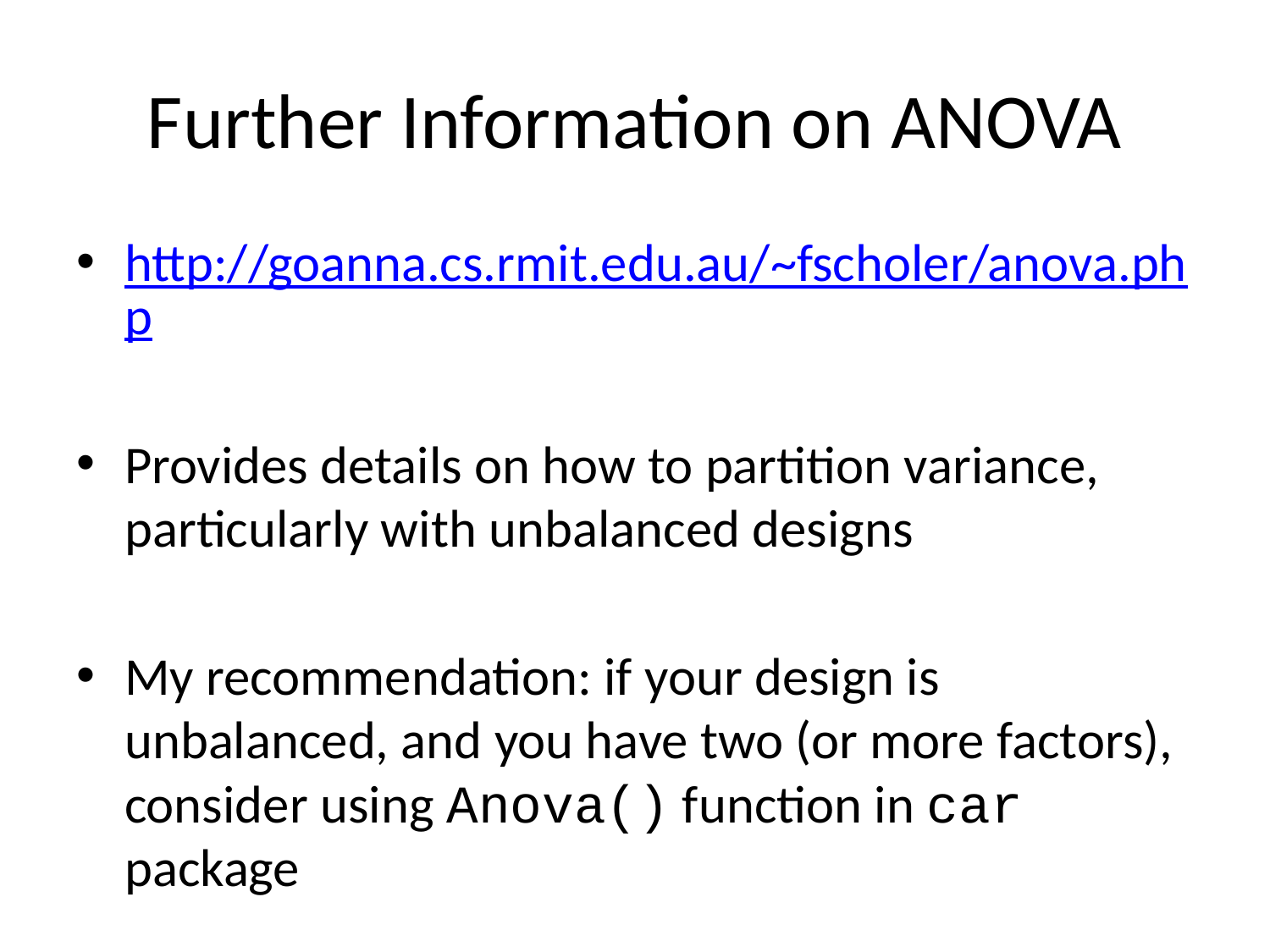

# Further Information on ANOVA
http://goanna.cs.rmit.edu.au/~fscholer/anova.php

Provides details on how to partition variance, particularly with unbalanced designs

My recommendation: if your design is unbalanced, and you have two (or more factors), consider using Anova() function in car package